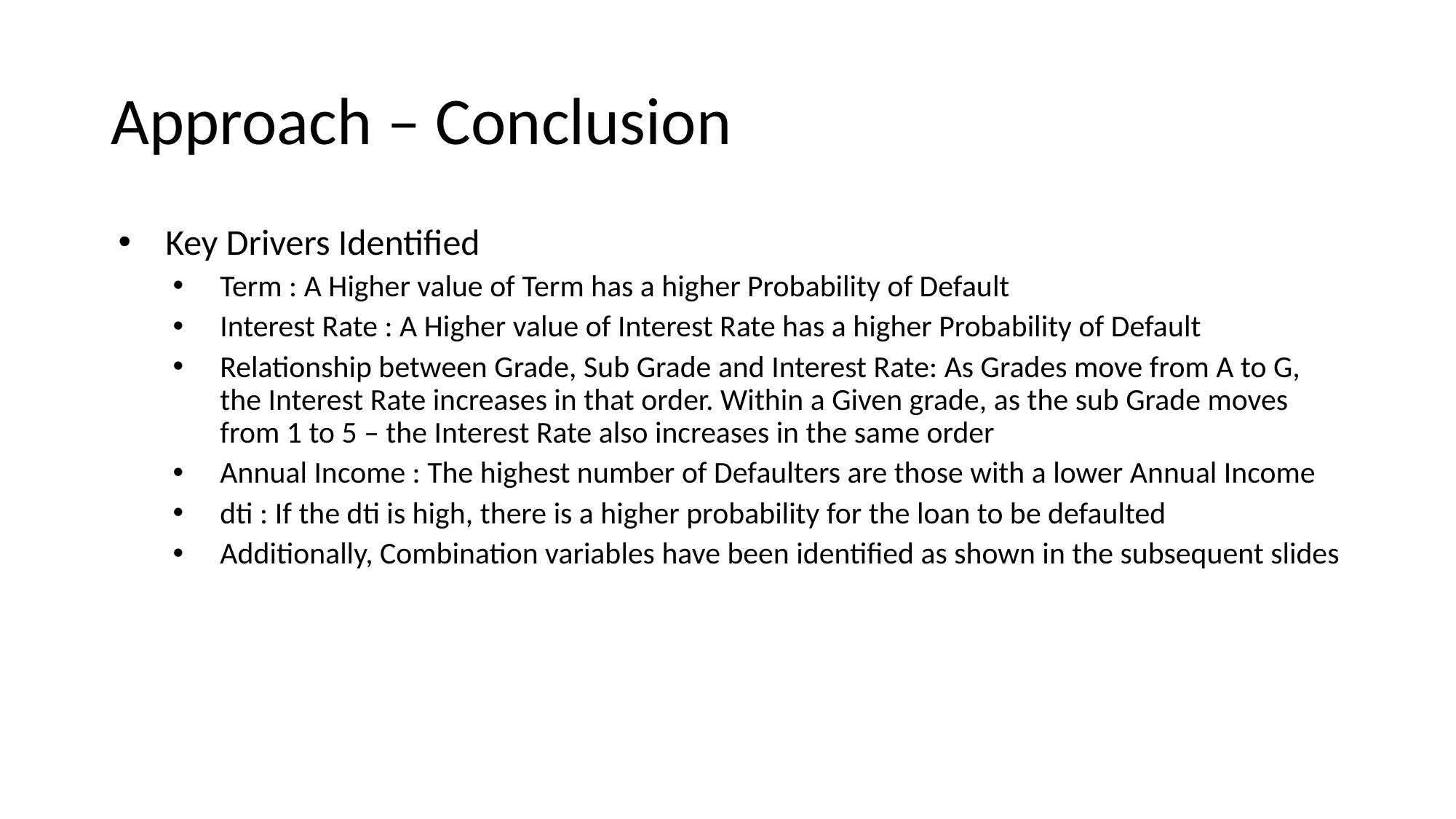

# Approach – Conclusion
Key Drivers Identified
Term : A Higher value of Term has a higher Probability of Default
Interest Rate : A Higher value of Interest Rate has a higher Probability of Default
Relationship between Grade, Sub Grade and Interest Rate: As Grades move from A to G, the Interest Rate increases in that order. Within a Given grade, as the sub Grade moves from 1 to 5 – the Interest Rate also increases in the same order
Annual Income : The highest number of Defaulters are those with a lower Annual Income
dti : If the dti is high, there is a higher probability for the loan to be defaulted
Additionally, Combination variables have been identified as shown in the subsequent slides